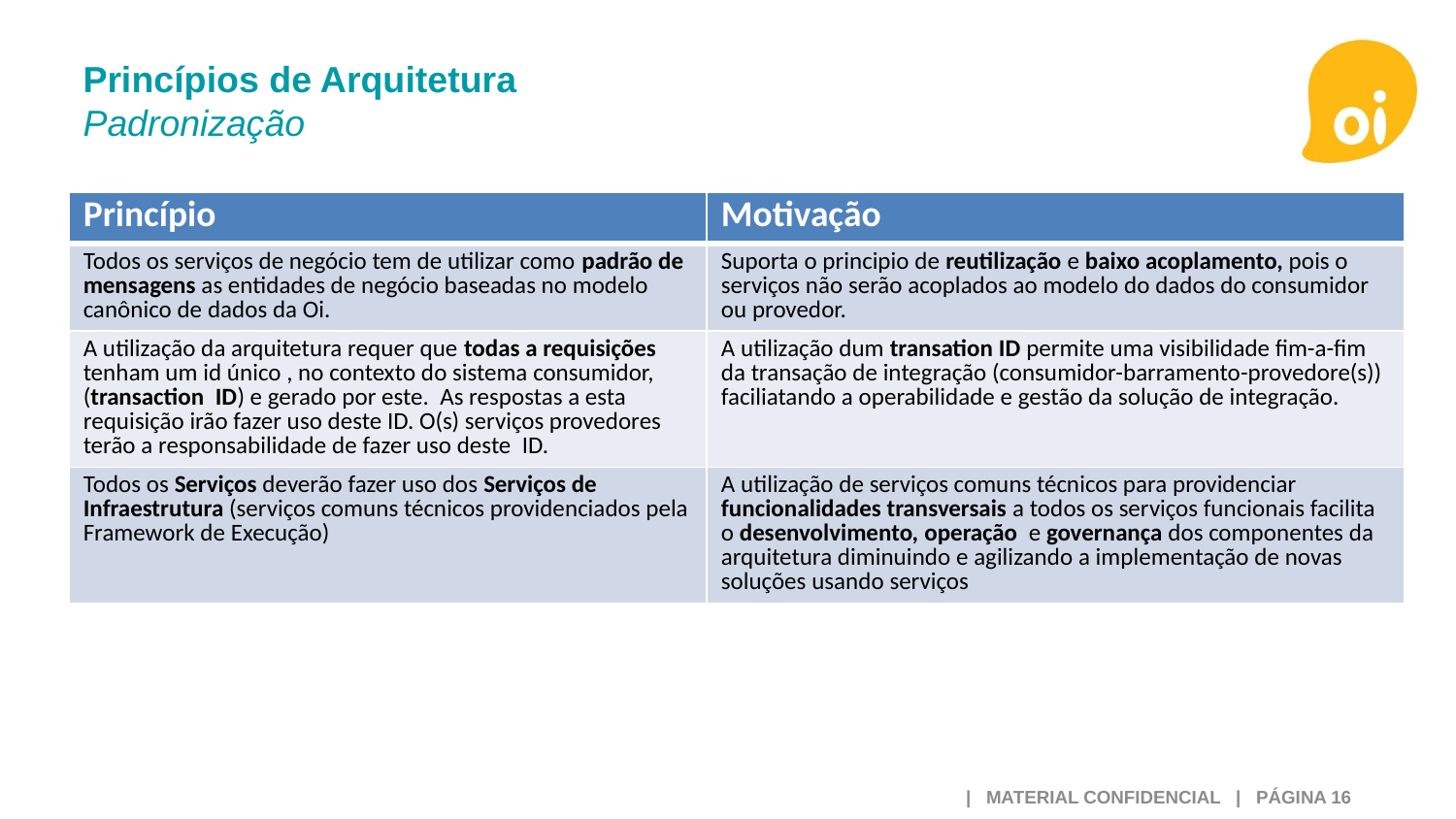

# Princípios de Arquitetura Padronização
| Princípio | Motivação |
| --- | --- |
| Todos os serviços de negócio tem de utilizar como padrão de mensagens as entidades de negócio baseadas no modelo canônico de dados da Oi. | Suporta o principio de reutilização e baixo acoplamento, pois o serviços não serão acoplados ao modelo do dados do consumidor ou provedor. |
| A utilização da arquitetura requer que todas a requisições tenham um id único , no contexto do sistema consumidor, (transaction ID) e gerado por este. As respostas a esta requisição irão fazer uso deste ID. O(s) serviços provedores terão a responsabilidade de fazer uso deste ID. | A utilização dum transation ID permite uma visibilidade fim-a-fim da transação de integração (consumidor-barramento-provedore(s)) faciliatando a operabilidade e gestão da solução de integração. |
| Todos os Serviços deverão fazer uso dos Serviços de Infraestrutura (serviços comuns técnicos providenciados pela Framework de Execução) | A utilização de serviços comuns técnicos para providenciar funcionalidades transversais a todos os serviços funcionais facilita o desenvolvimento, operação e governança dos componentes da arquitetura diminuindo e agilizando a implementação de novas soluções usando serviços |
 |   MATERIAL CONFIDENCIAL   |   PÁGINA 16